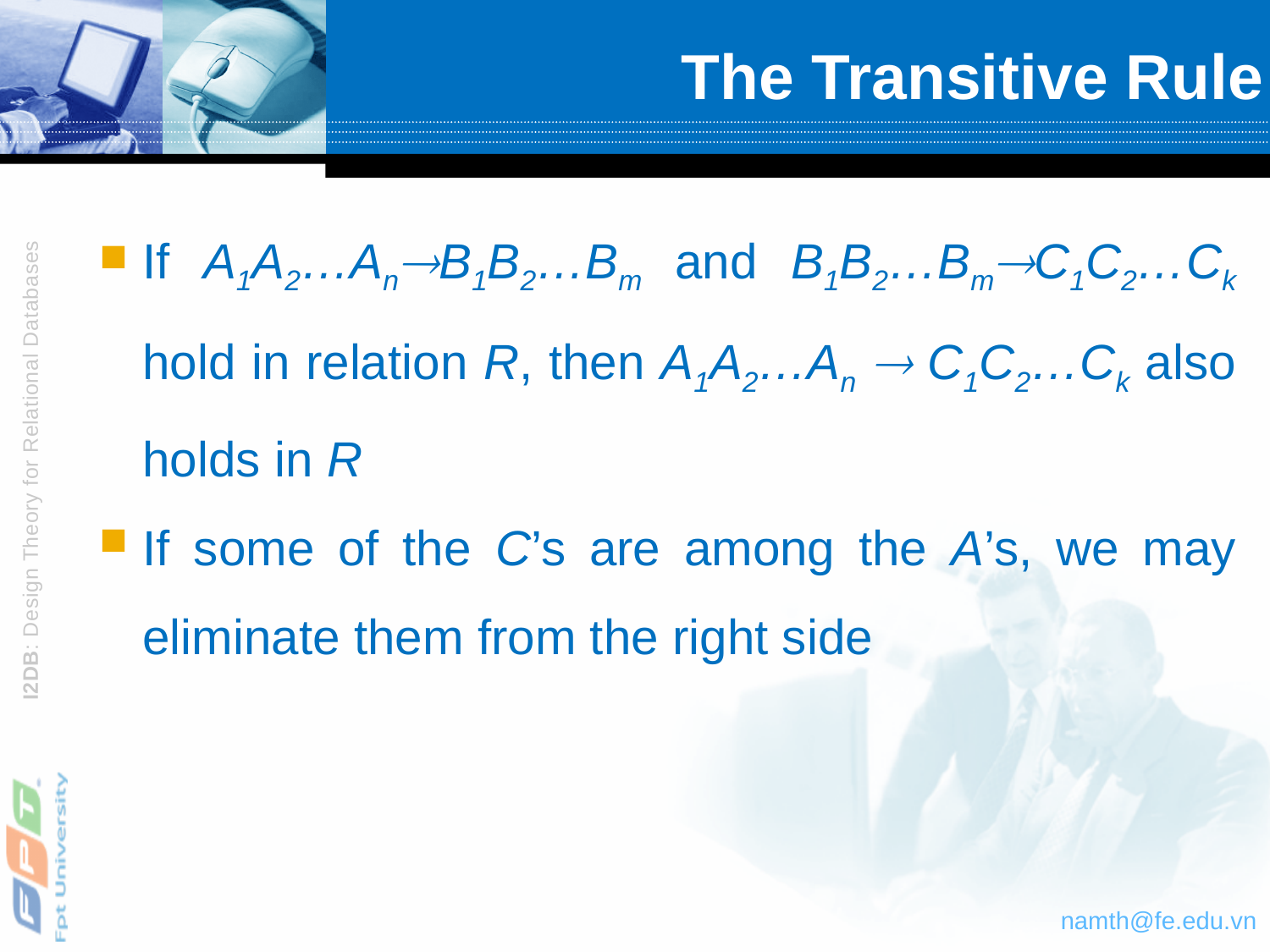

# The Transitive Rule
If A1A2…An→B1B2…Bm and B1B2…Bm→C1C2…Ck hold in relation R, then A1A2…An → C1C2…Ck also holds in R
If some of the C’s are among the A’s, we may eliminate them from the right side